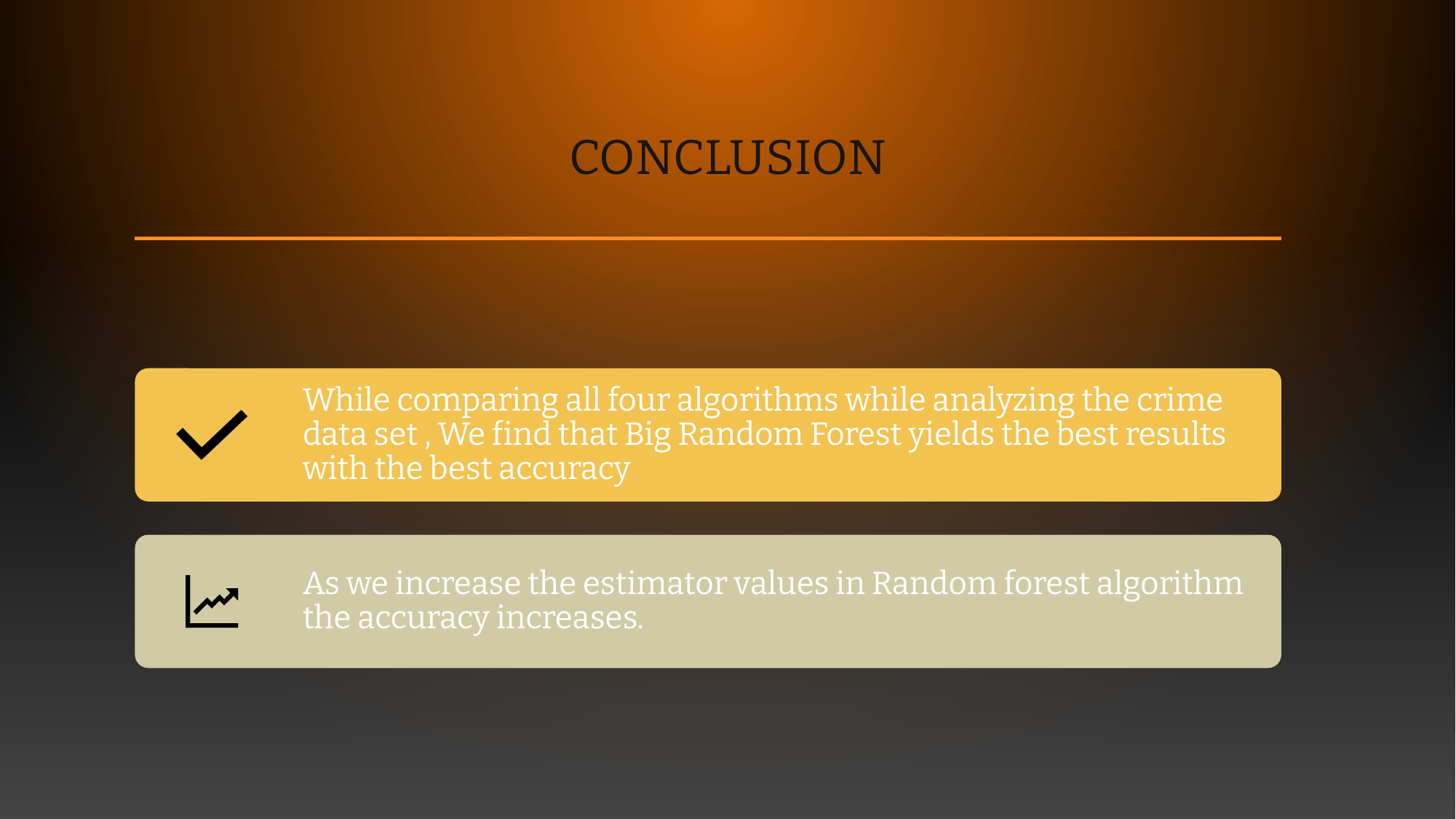

# CONCLUSION

While comparing all four algorithms while analyzing the crime data set , We find that Big Random Forest yields the best results with the best accuracy
As we increase the estimator values in Random forest algorithm the accuracy increases.